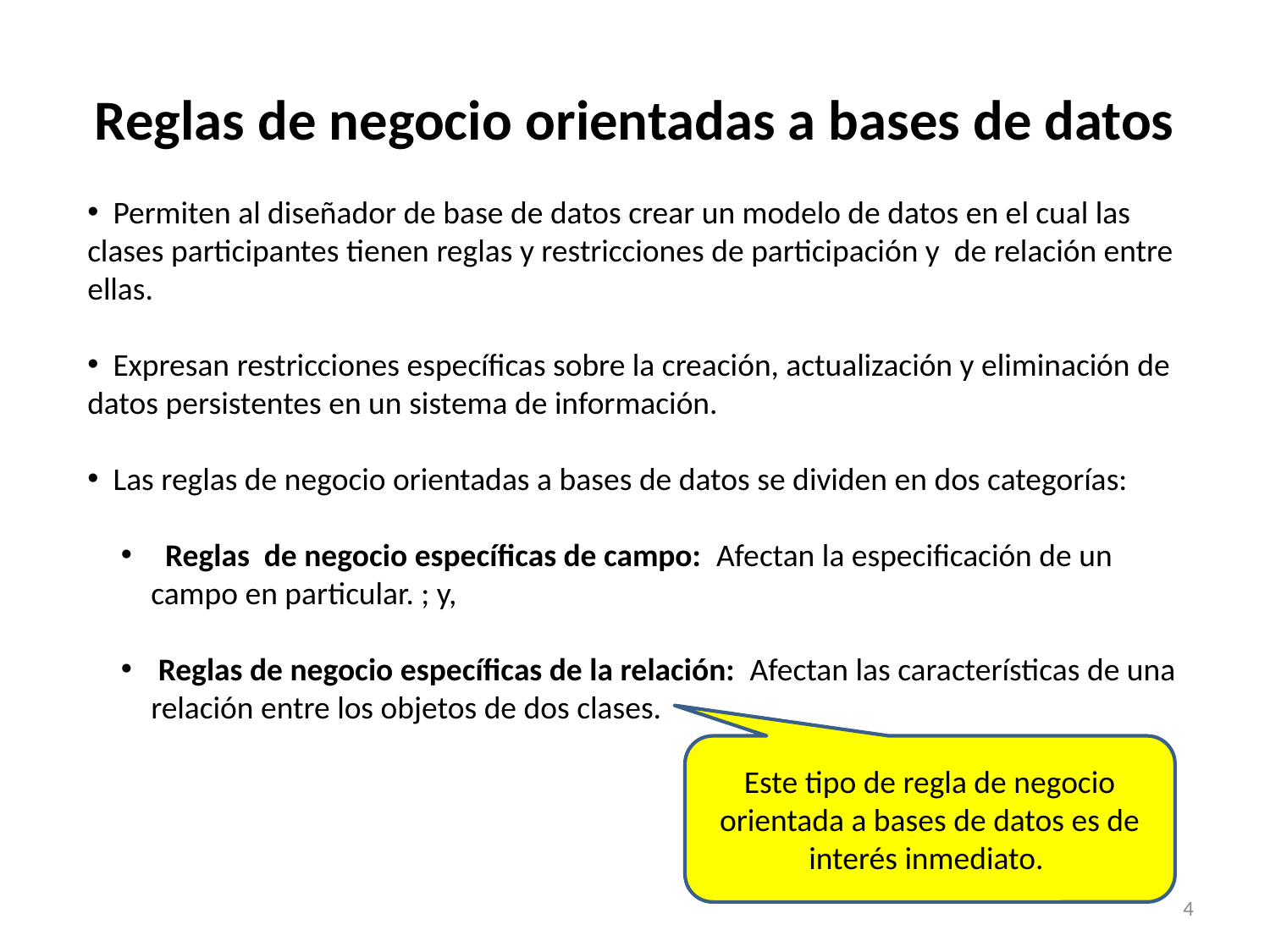

# Reglas de negocio orientadas a bases de datos
  Permiten al diseñador de base de datos crear un modelo de datos en el cual las clases participantes tienen reglas y restricciones de participación y  de relación entre ellas.

  Expresan restricciones específicas sobre la creación, actualización y eliminación de datos persistentes en un sistema de información.

  Las reglas de negocio orientadas a bases de datos se dividen en dos categorías:

  Reglas  de negocio específicas de campo:  Afectan la especificación de un campo en particular. ; y,

 Reglas de negocio específicas de la relación:  Afectan las características de una relación entre los objetos de dos clases.
Este tipo de regla de negocio orientada a bases de datos es de interés inmediato.
4